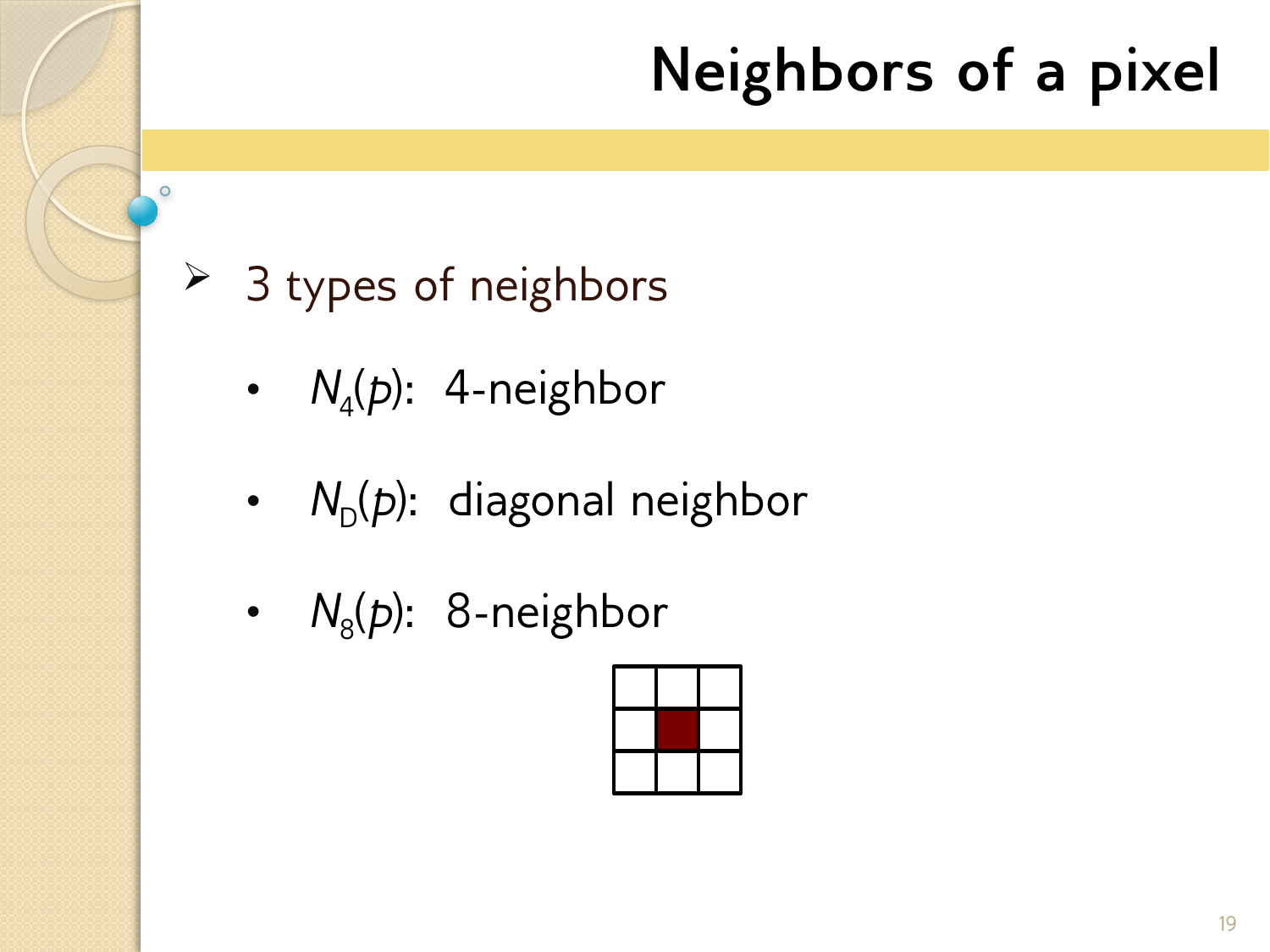

Neighbors of a pixel

3 types of neighbors
N4(p):  4-neighbor
ND(p):  diagonal neighbor
N8(p):  8-neighbor

19